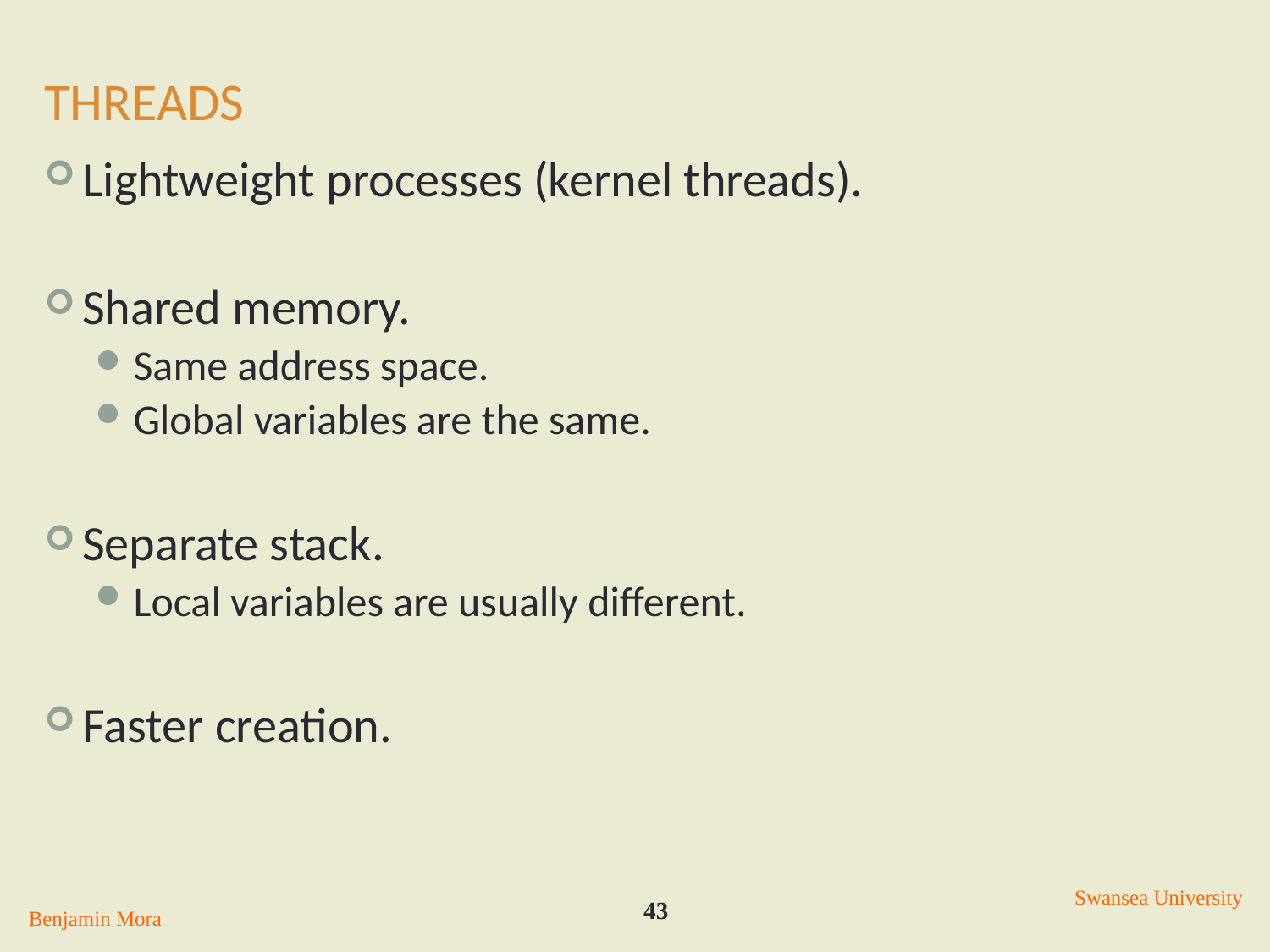

# Threads
Lightweight processes (kernel threads).

Shared memory.
Same address space.
Global variables are the same.

Separate stack.
Local variables are usually different.

Faster creation.
Swansea University
43
Benjamin Mora